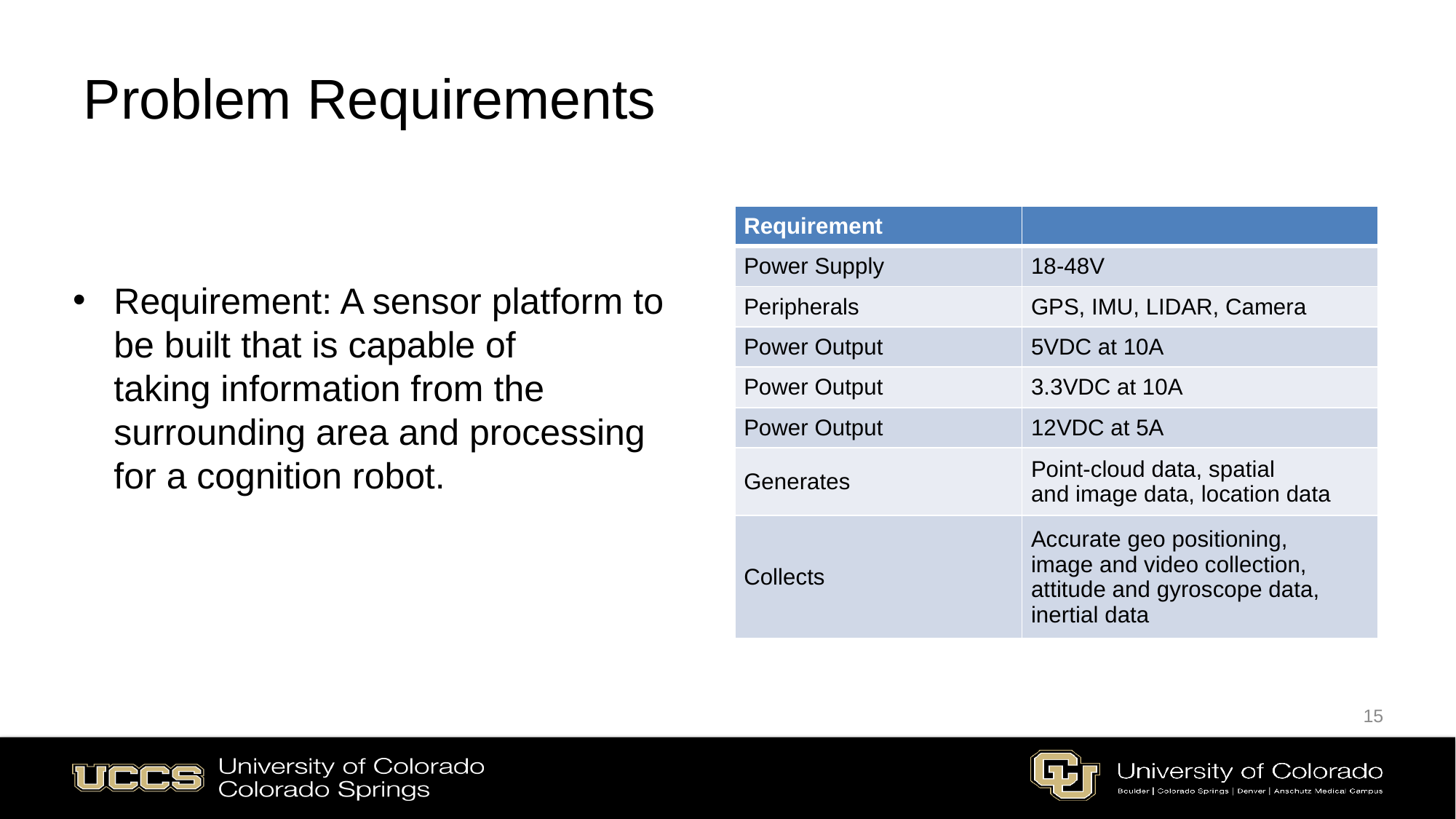

# Problem Requirements
| Requirement​ | ​ |
| --- | --- |
| Power Supply​ | 18-48V​ |
| Peripherals​ | GPS, IMU, LIDAR, Camera​ |
| Power Output ​ | 5VDC at 10A​ |
| Power Output​ | 3.3VDC at 10A​ |
| Power Output​ | 12VDC at 5A​ |
| Generates​ | Point-cloud data, spatial and image data, location data​ |
| Collects ​ | Accurate geo positioning, image and video collection, attitude and gyroscope data, inertial data​ |
Requirement: A sensor platform to be built that is capable of taking information from the surrounding area and processing for a cognition robot.

15